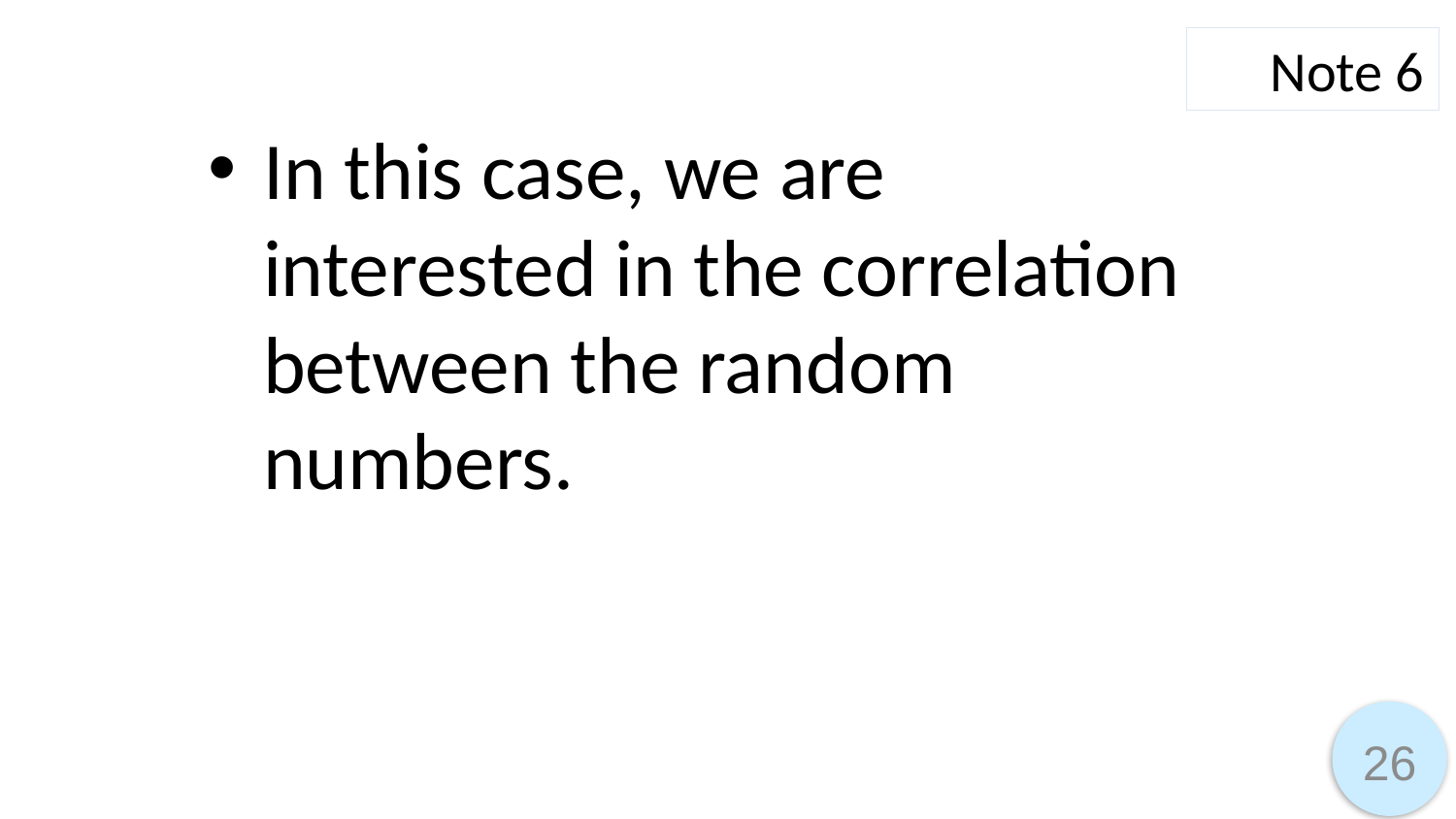

Note 6
In this case, we are interested in the correlation between the random numbers.
26